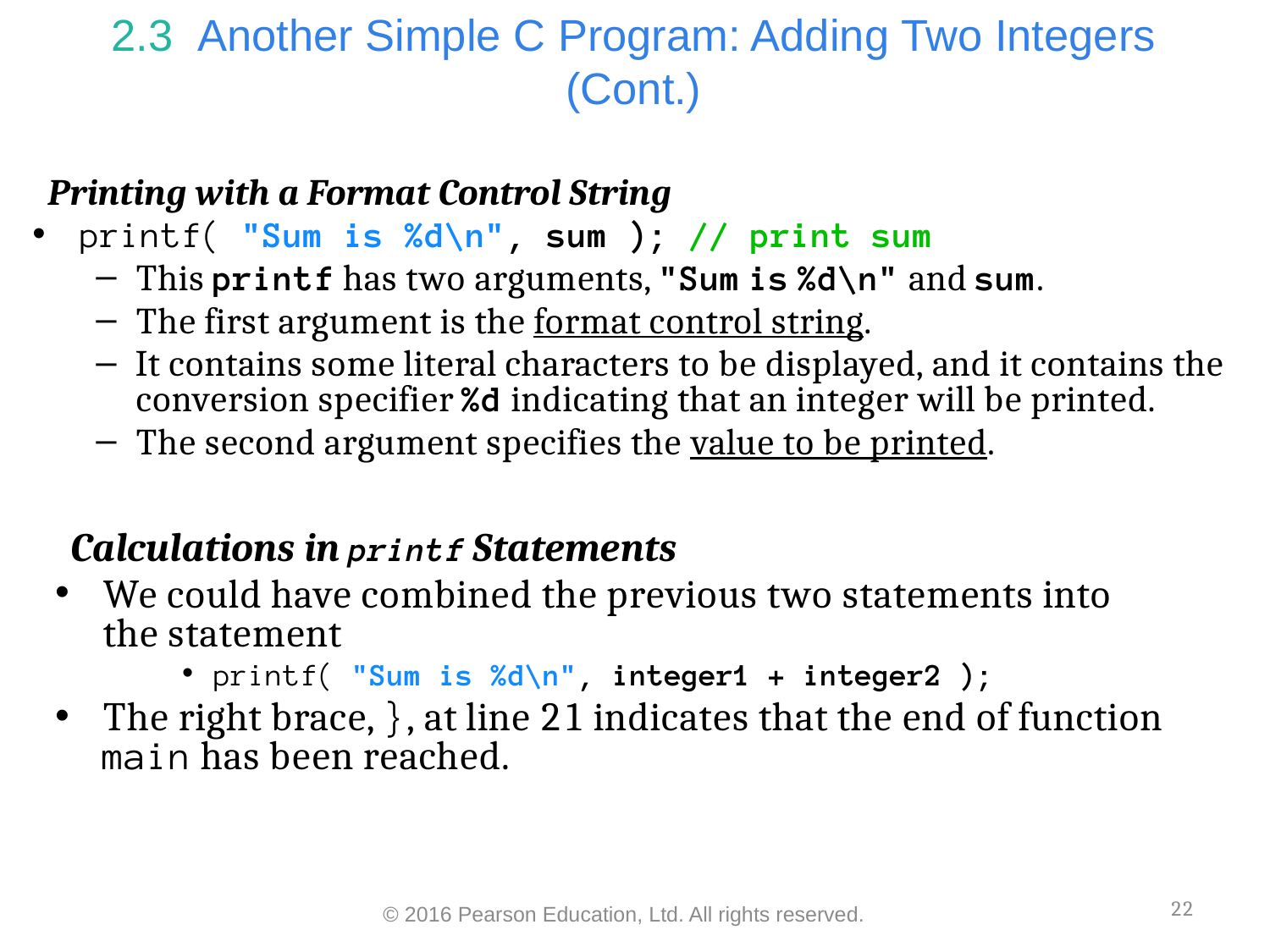

# 2.3  Another Simple C Program: Adding Two Integers (Cont.)
Printing with a Format Control String
printf( "Sum is %d\n", sum ); // print sum
This printf has two arguments, "Sum is %d\n" and sum.
The first argument is the format control string.
It contains some literal characters to be displayed, and it contains the conversion specifier %d indicating that an integer will be printed.
The second argument specifies the value to be printed.
Calculations in printf Statements
We could have combined the previous two statements into the statement
printf( "Sum is %d\n", integer1 + integer2 );
The right brace, }, at line 21 indicates that the end of function main has been reached.

22
© 2016 Pearson Education, Ltd. All rights reserved.